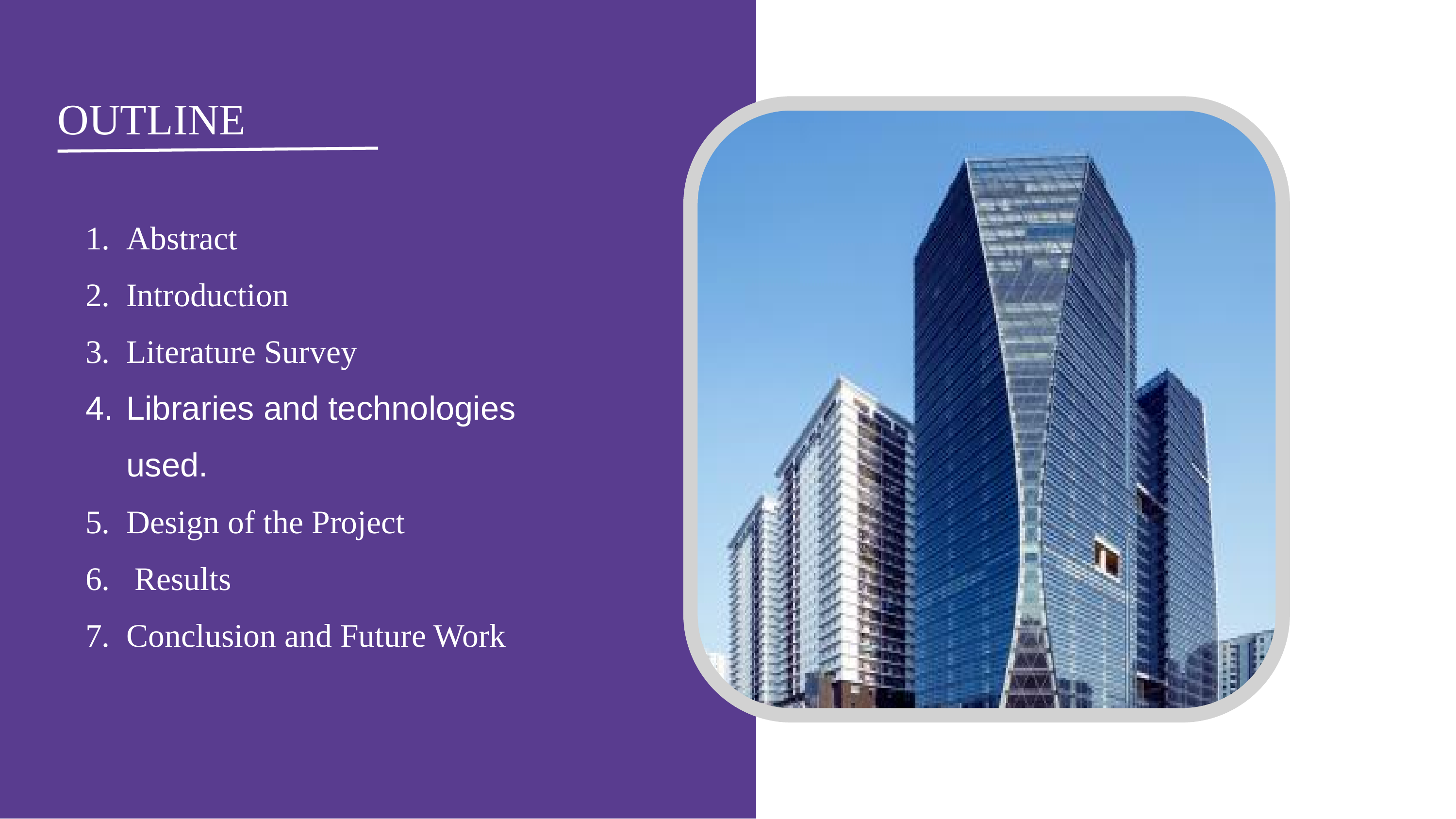

OUTLINE

Abstract
Introduction
Literature Survey
Libraries and technologies used.
Design of the Project
 Results
Conclusion and Future Work